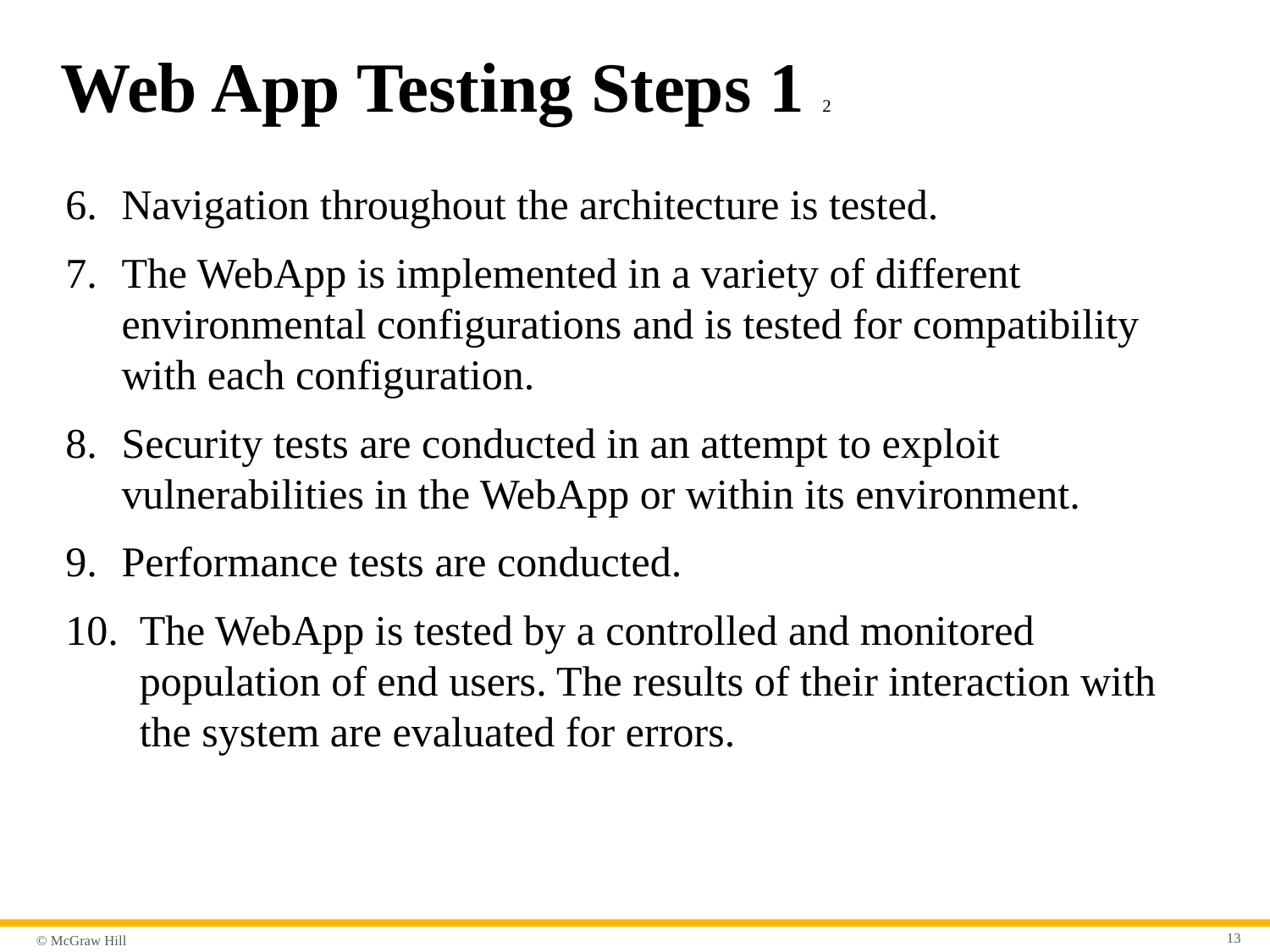

# Web App Testing Steps 1 2
Navigation throughout the architecture is tested.
The WebApp is implemented in a variety of different environmental configurations and is tested for compatibility with each configuration.
Security tests are conducted in an attempt to exploit vulnerabilities in the WebApp or within its environment.
Performance tests are conducted.
The WebApp is tested by a controlled and monitored population of end users. The results of their interaction with the system are evaluated for errors.
13